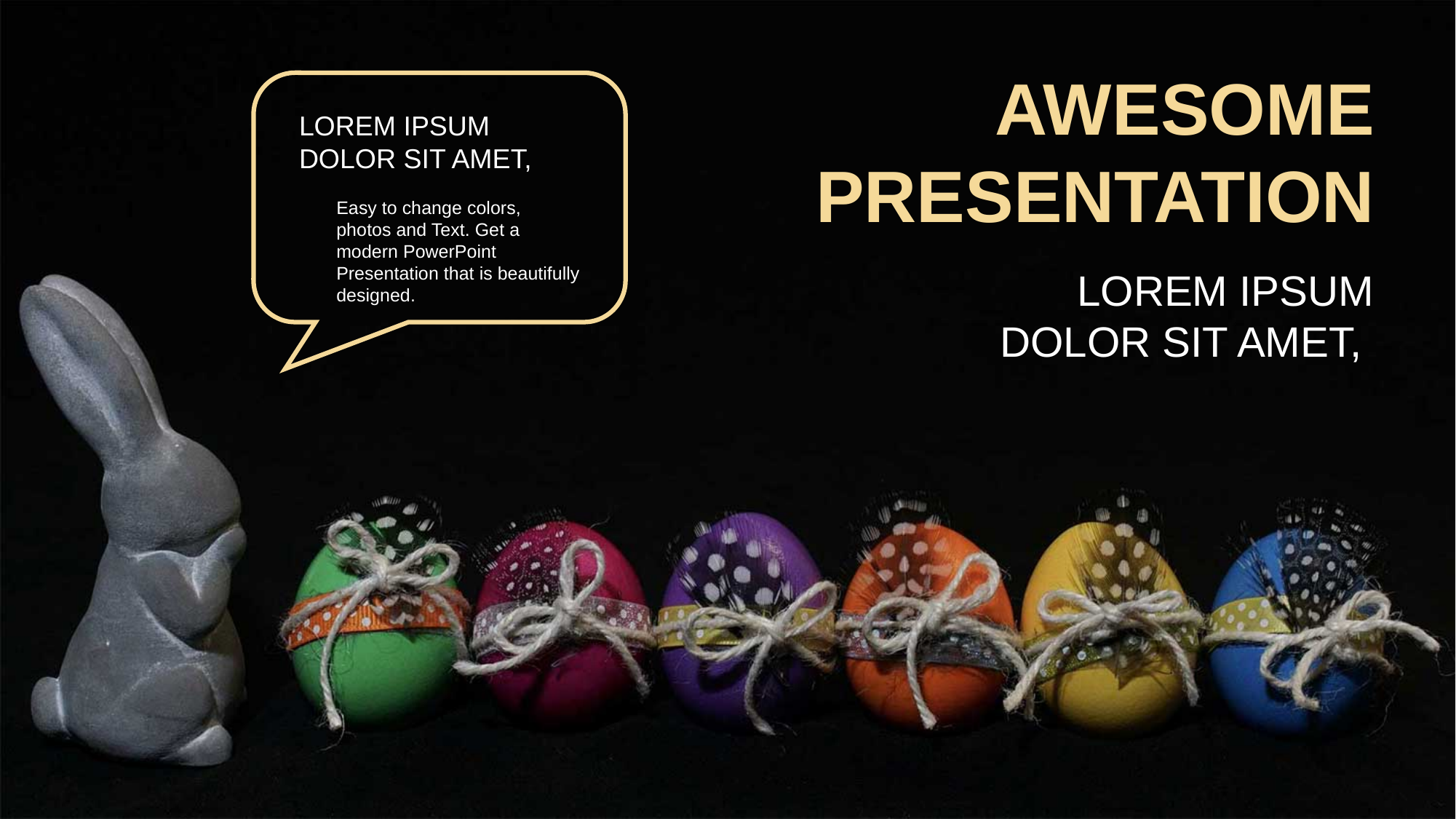

AWESOME
PRESENTATION

LOREM IPSUM
DOLOR SIT AMET,
Easy to change colors, photos and Text. Get a modern PowerPoint  Presentation that is beautifully designed.
LOREM IPSUM
DOLOR SIT AMET,